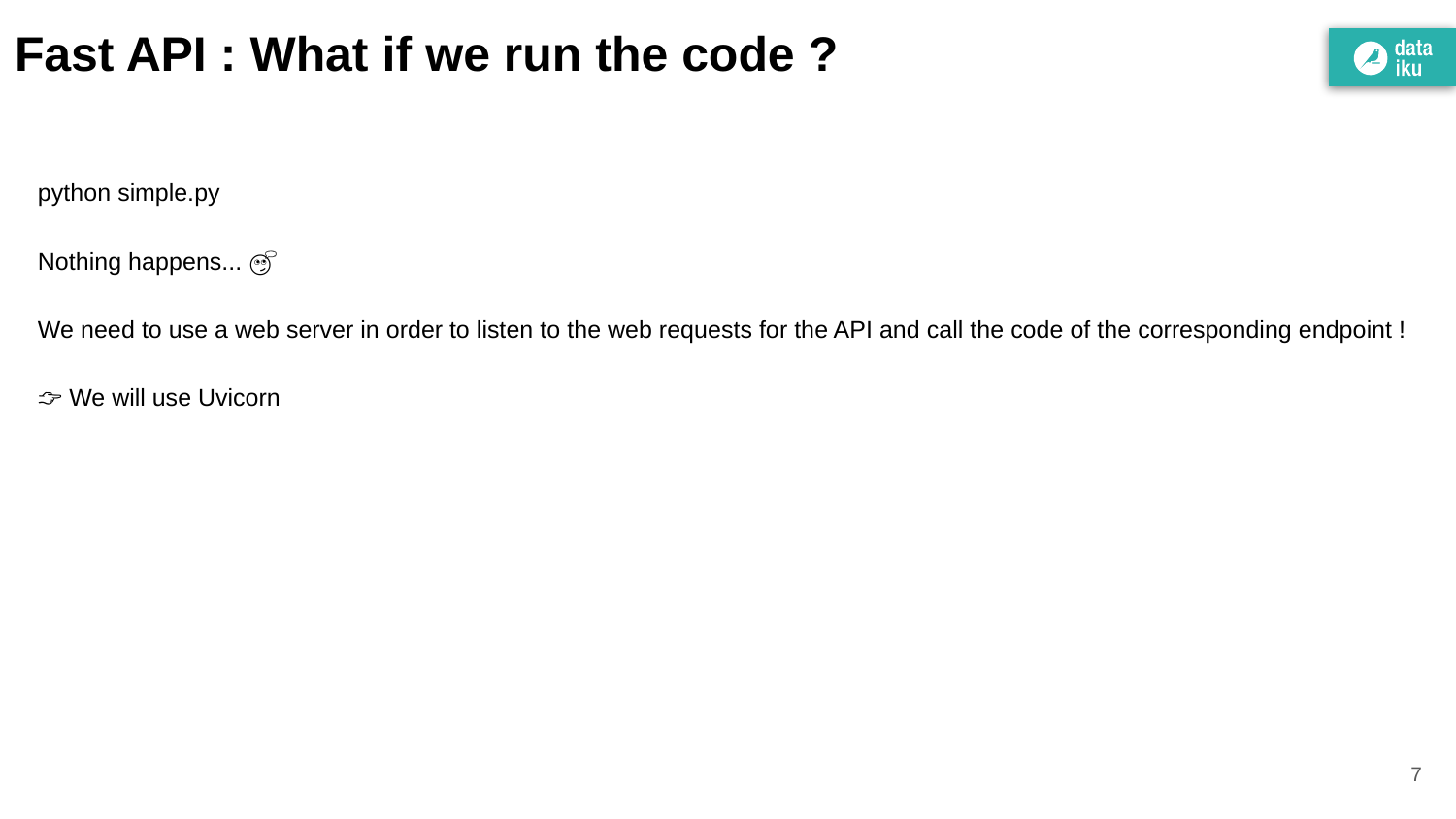

# Fast API : What if we run the code ?

python simple.py
Nothing happens... 🤔
We need to use a web server in order to listen to the web requests for the API and call the code of the corresponding endpoint !
👉 We will use Uvicorn

7